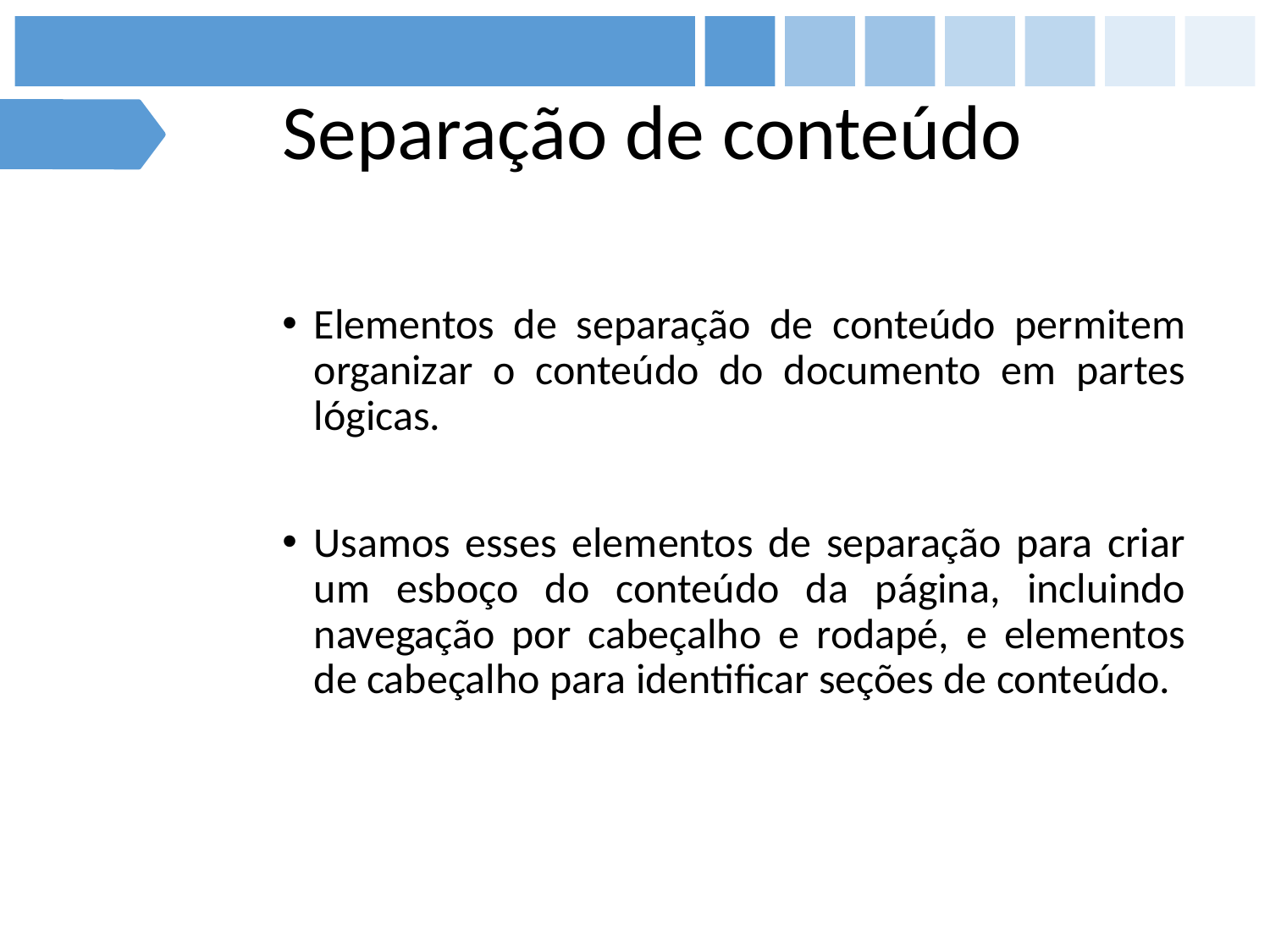

# Separação de conteúdo
Elementos de separação de conteúdo permitem organizar o conteúdo do documento em partes lógicas.

Usamos esses elementos de separação para criar um esboço do conteúdo da página, incluindo navegação por cabeçalho e rodapé, e elementos de cabeçalho para identificar seções de conteúdo.